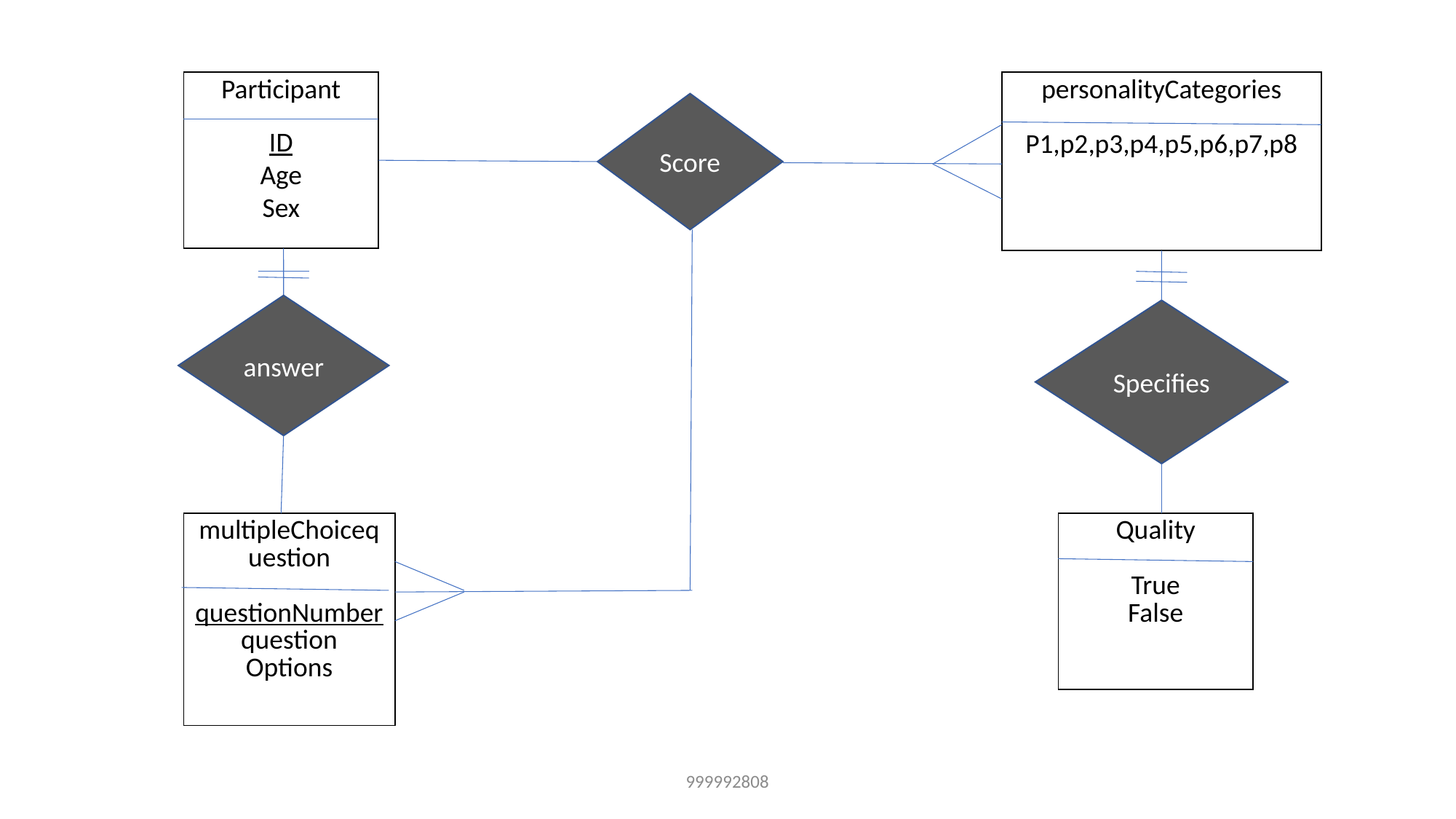

| Participant |
| --- |
| personalityCategories P1,p2,p3,p4,p5,p6,p7,p8 |
| --- |
Score
ID
Age
Sex
answer
Specifies
| multipleChoicequestion questionNumber question Options |
| --- |
| Quality True False |
| --- |
999992808